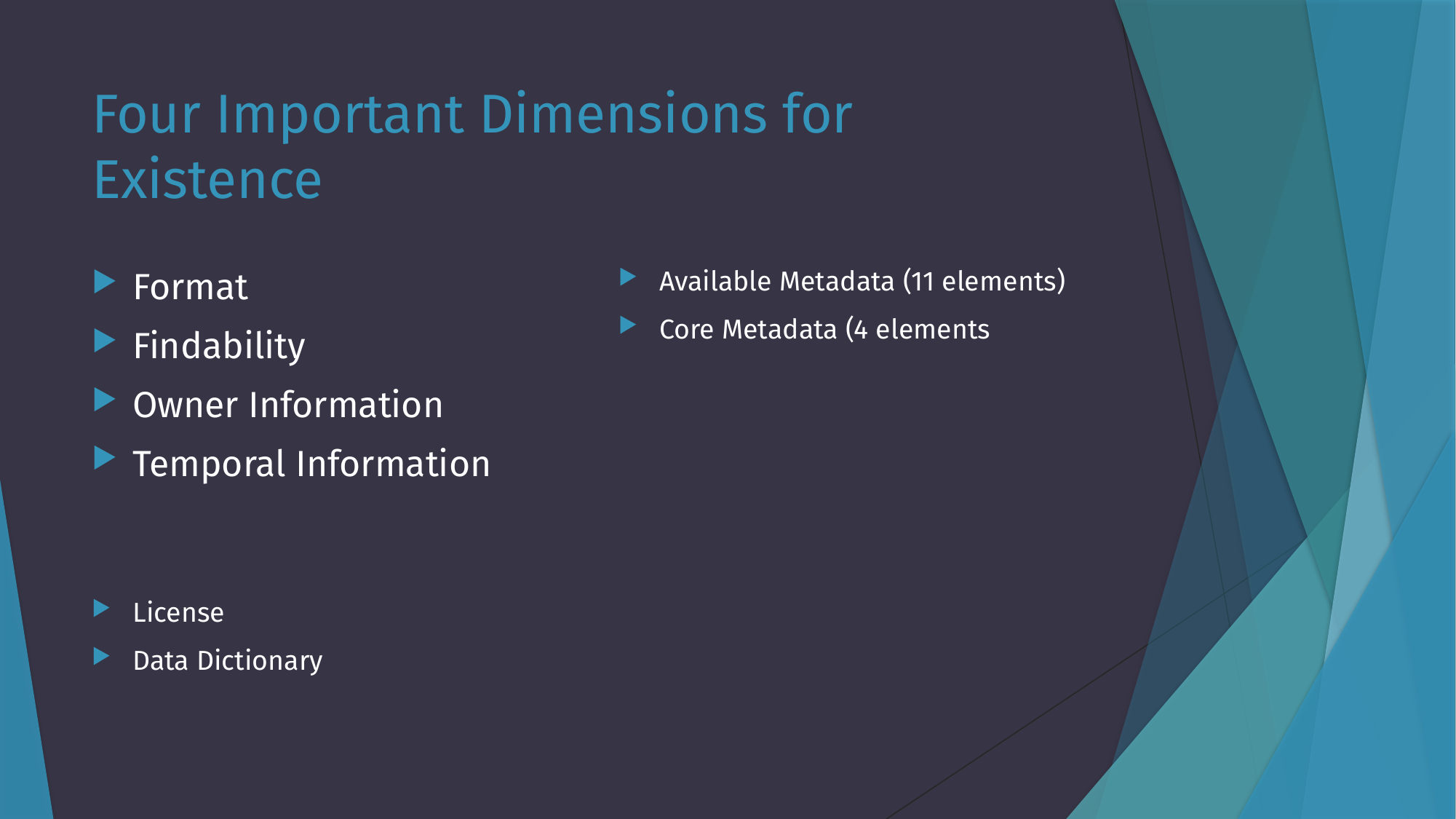

# Four Important Dimensions for Existence
Format
Findability
Owner Information
Temporal Information

License
Data Dictionary

Available Metadata (11 elements)
Core Metadata (4 elements